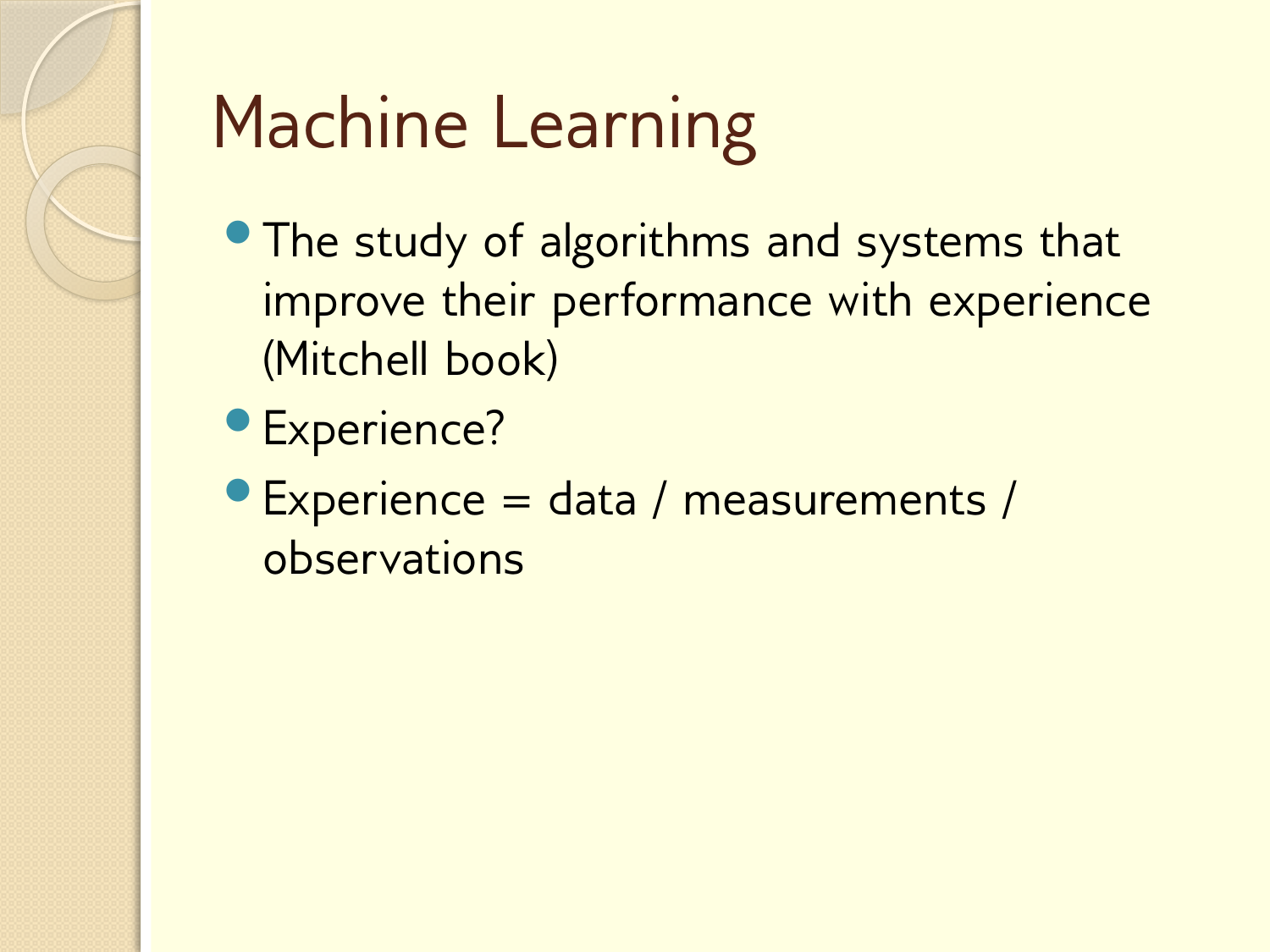

# Machine Learning
The study of algorithms and systems that improve their performance with experience (Mitchell book)
Experience?
Experience = data / measurements / observations